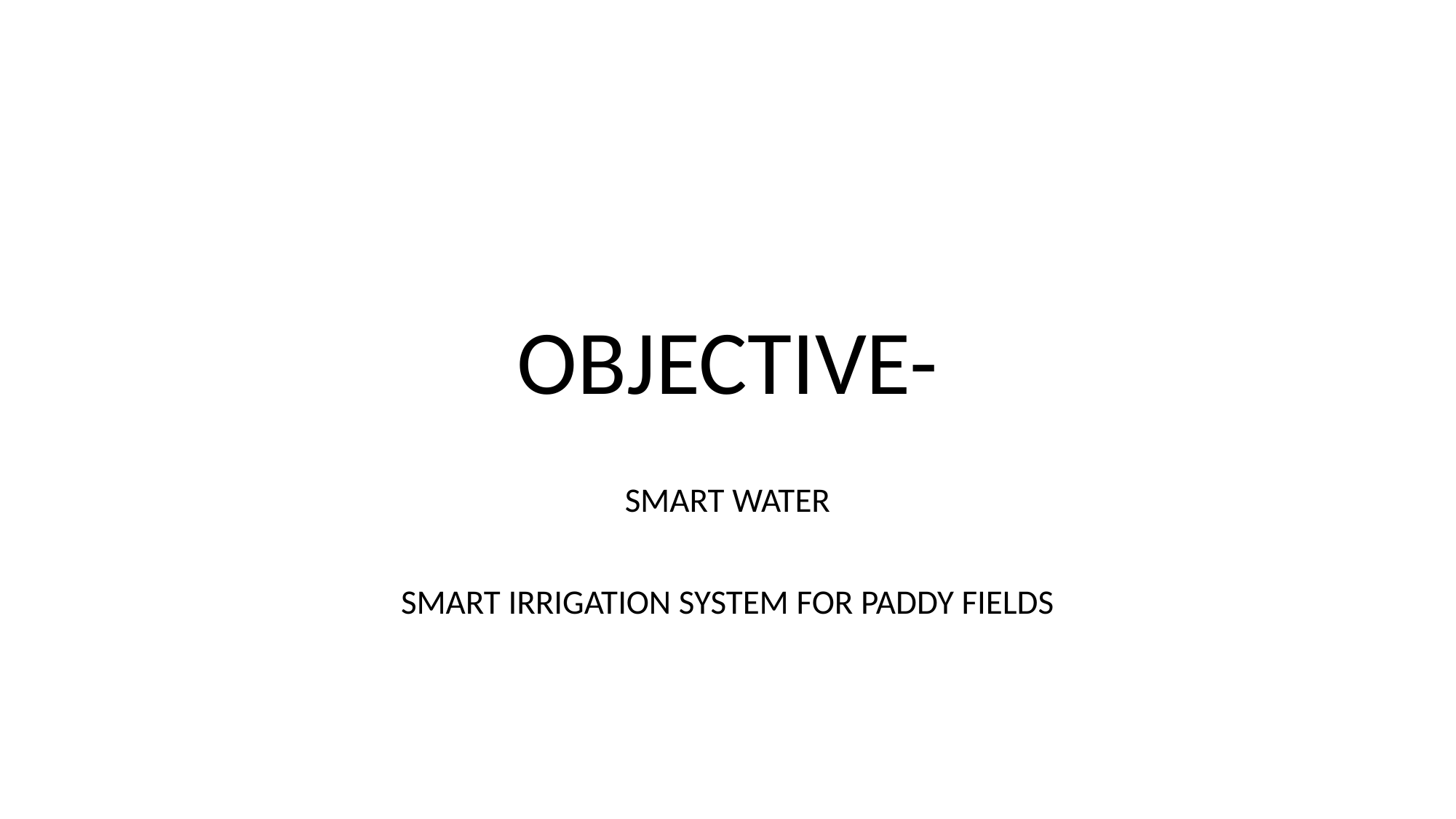

# OBJECTIVE-
SMART WATER

SMART IRRIGATION SYSTEM FOR PADDY FIELDS